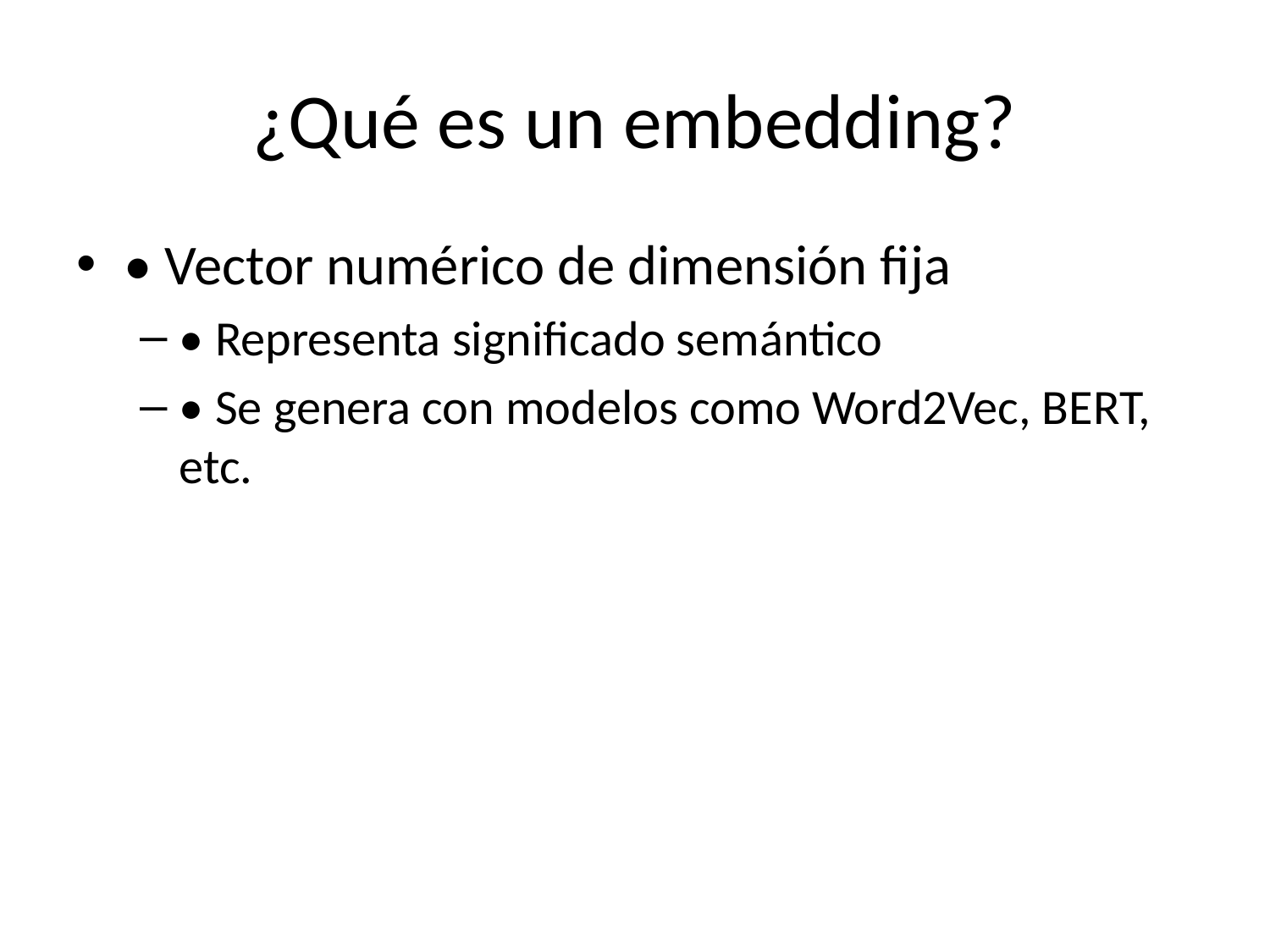

# ¿Qué es un embedding?
• Vector numérico de dimensión fija
• Representa significado semántico
• Se genera con modelos como Word2Vec, BERT, etc.